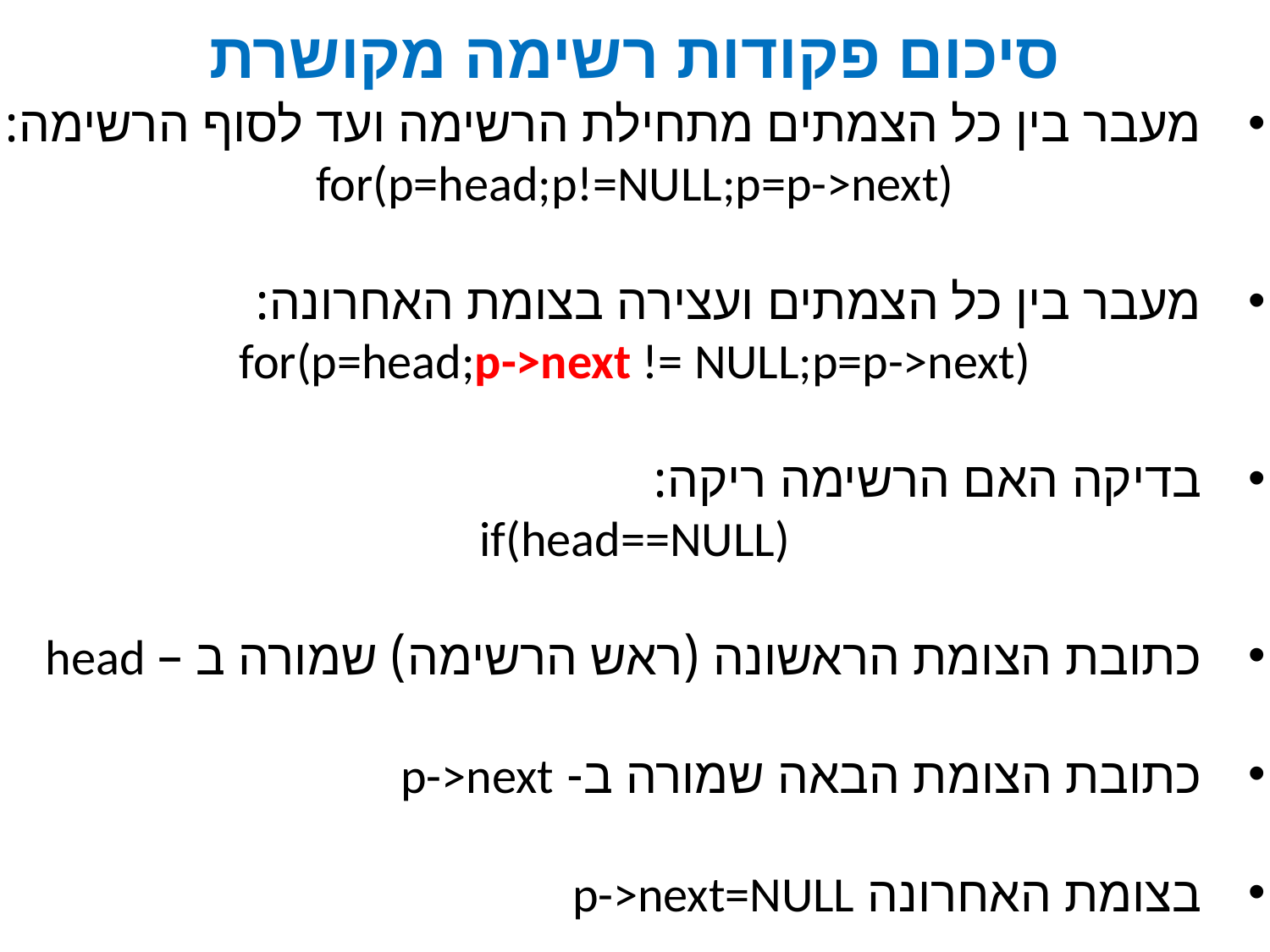

# סיכום פקודות רשימה מקושרת
מעבר בין כל הצמתים מתחילת הרשימה ועד לסוף הרשימה:
for(p=head;p!=NULL;p=p->next)

מעבר בין כל הצמתים ועצירה בצומת האחרונה:
for(p=head;p->next != NULL;p=p->next)

בדיקה האם הרשימה ריקה:
if(head==NULL)

כתובת הצומת הראשונה (ראש הרשימה) שמורה ב – head

כתובת הצומת הבאה שמורה ב- p->next

בצומת האחרונה p->next=NULL